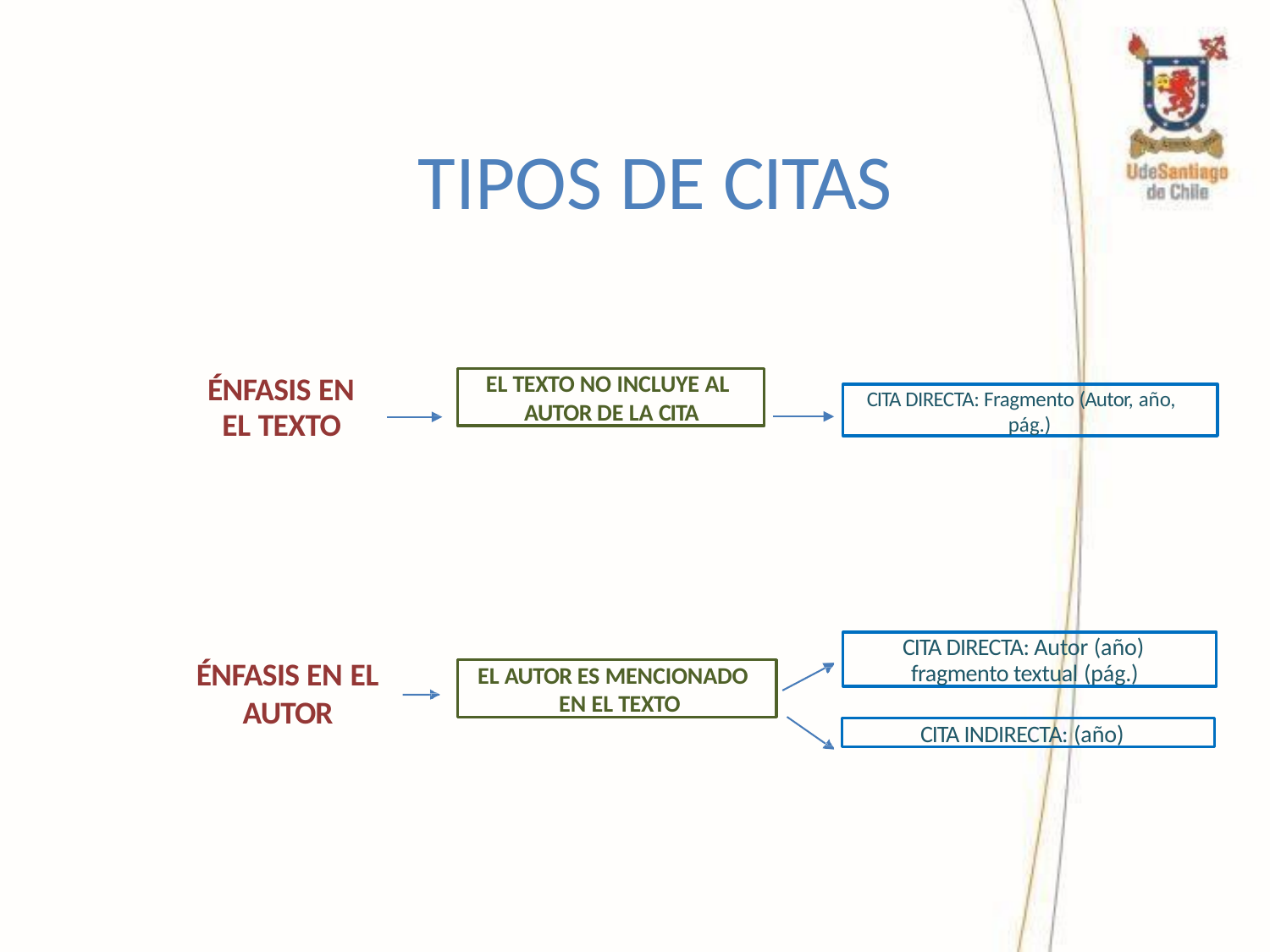

# TIPOS DE CITAS
EL TEXTO NO INCLUYE AL  AUTOR DE LA CITA
ÉNFASIS EN
EL TEXTO
CITA DIRECTA: Fragmento (Autor, año,
pág.)

CITA DIRECTA: Autor (año)  fragmento textual (pág.)
ÉNFASIS EN EL
AUTOR
EL AUTOR ES MENCIONADO  EN EL TEXTO

CITA INDIRECTA: (año)